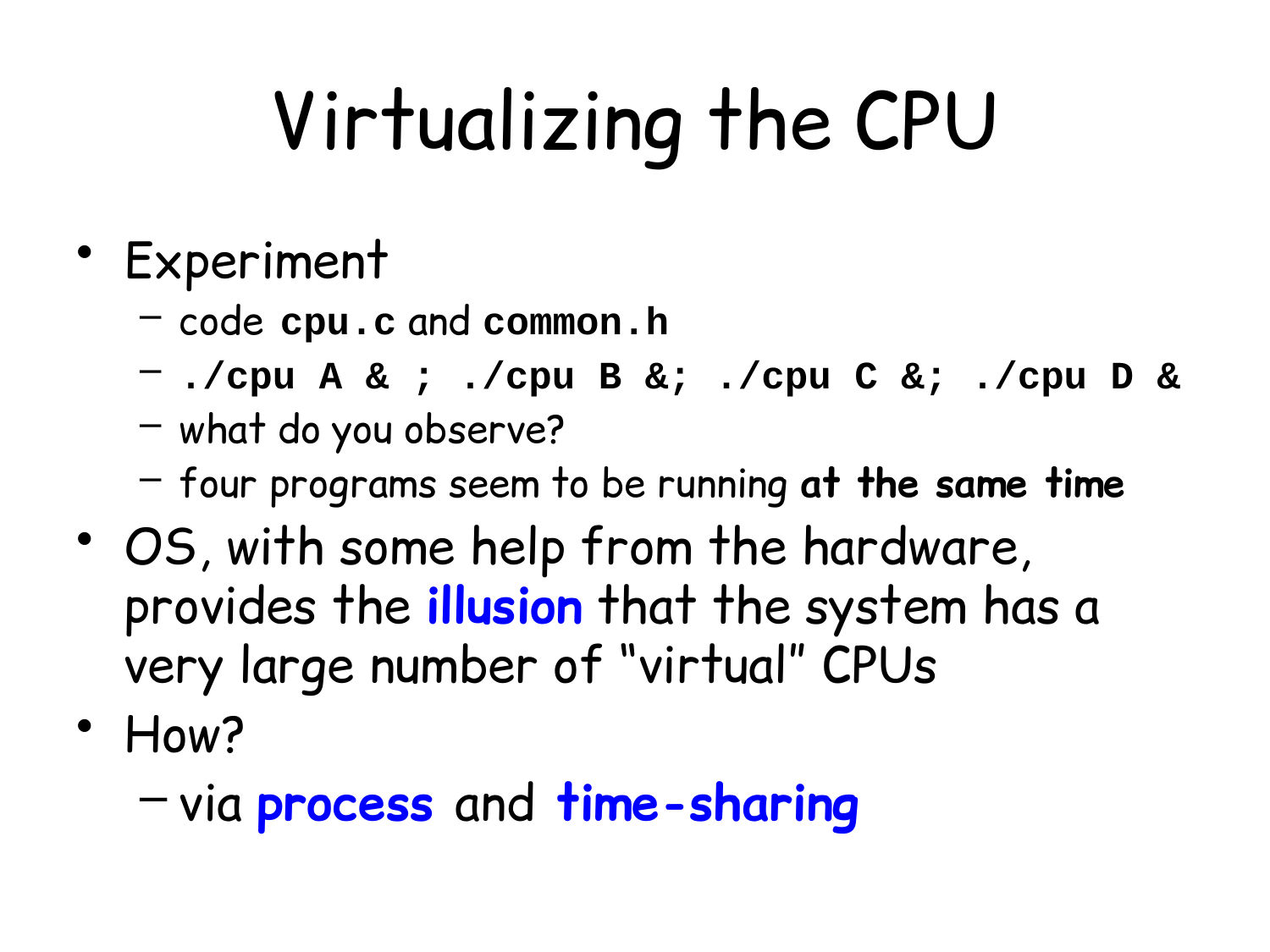

# Virtualizing the CPU
Experiment
code cpu.c and common.h
./cpu A & ; ./cpu B &; ./cpu C &; ./cpu D &
what do you observe?
four programs seem to be running at the same time
OS, with some help from the hardware, provides the illusion that the system has a very large number of “virtual” CPUs
How?
via process and time-sharing